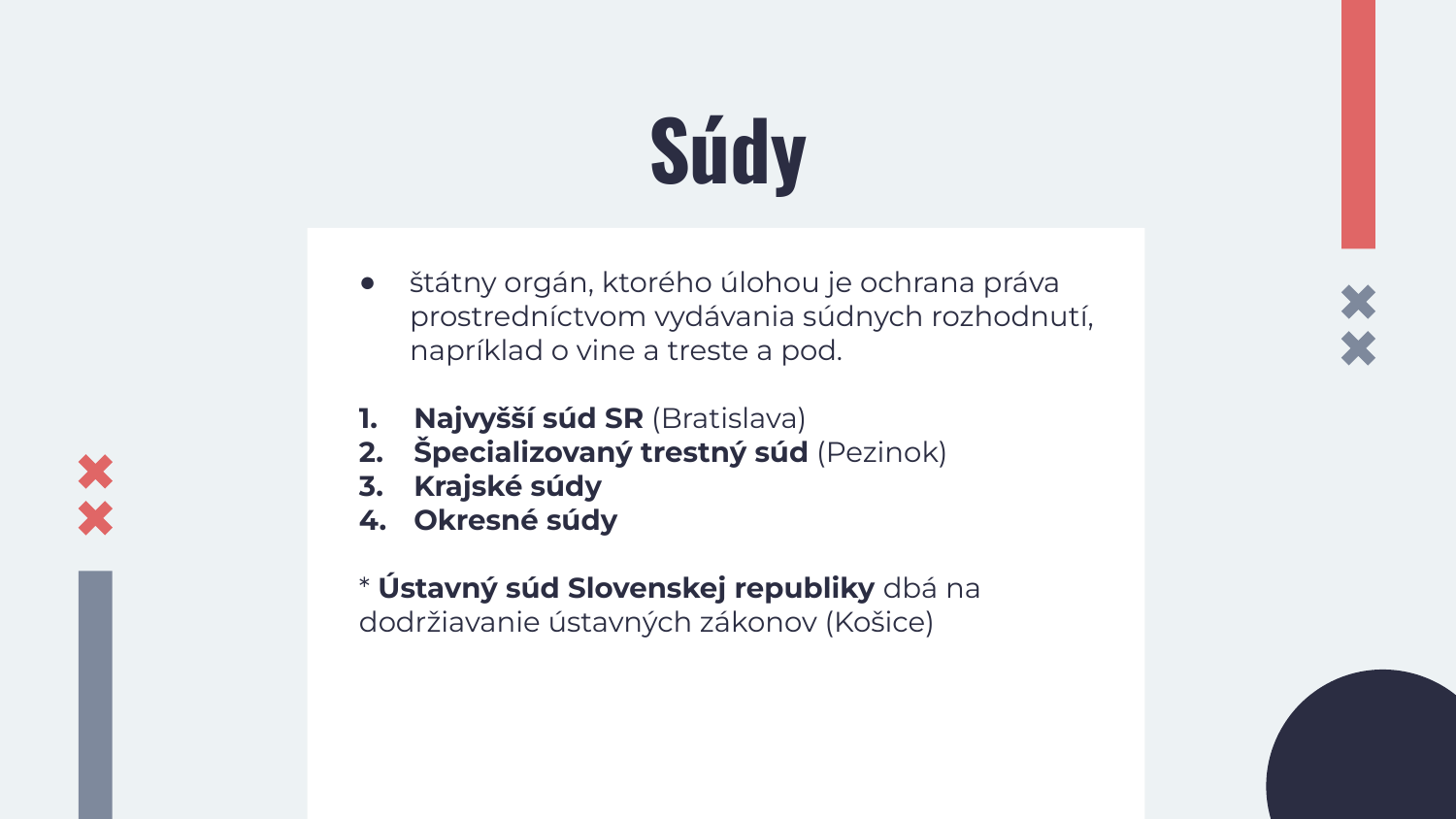

# Súdy
štátny orgán, ktorého úlohou je ochrana práva prostredníctvom vydávania súdnych rozhodnutí, napríklad o vine a treste a pod.

Najvyšší súd SR (Bratislava)
Špecializovaný trestný súd (Pezinok)
Krajské súdy
Okresné súdy

* Ústavný súd Slovenskej republiky dbá na dodržiavanie ústavných zákonov (Košice)